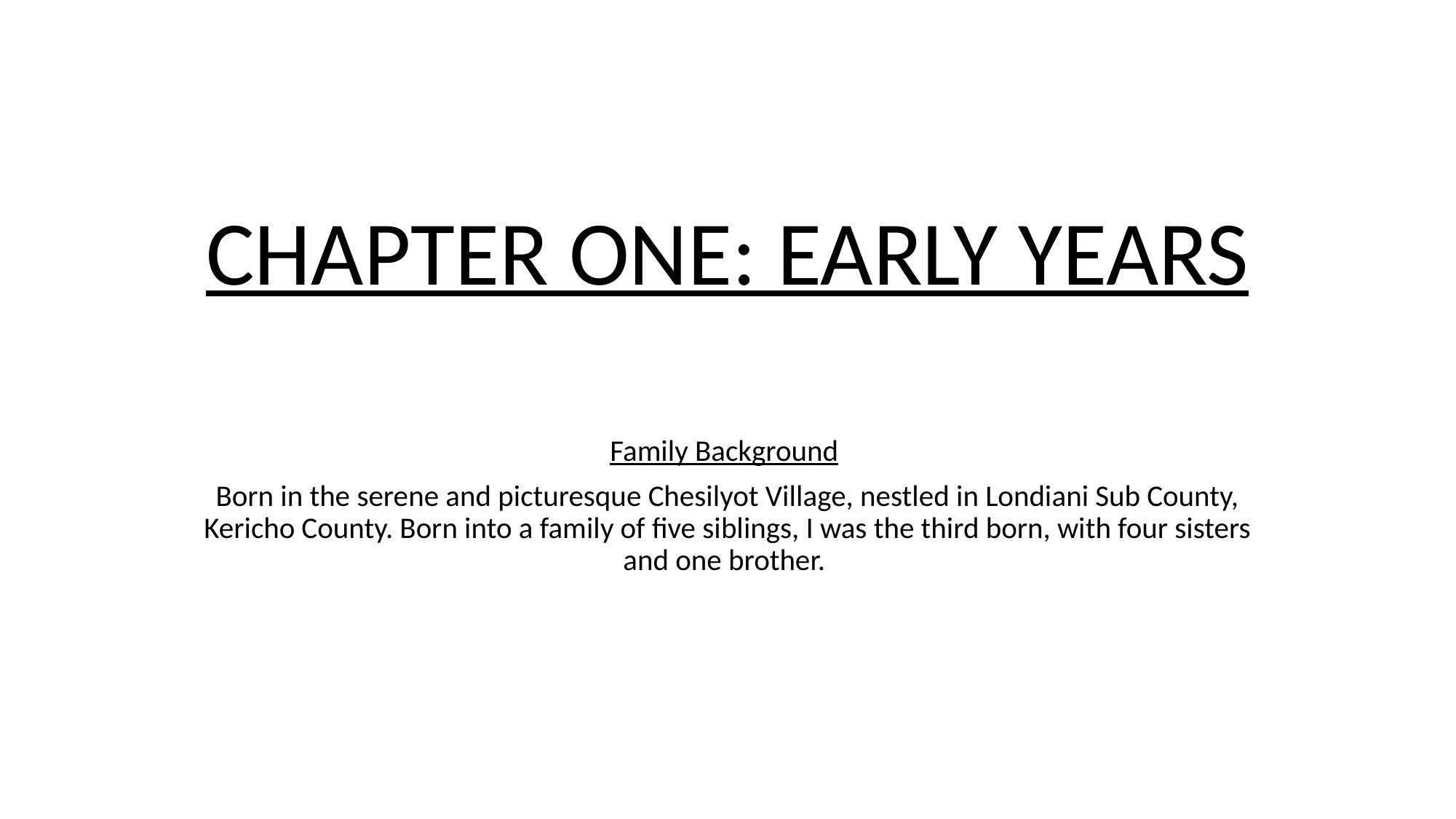

# CHAPTER ONE: EARLY YEARS
Family Background
Born in the serene and picturesque Chesilyot Village, nestled in Londiani Sub County, Kericho County. Born into a family of five siblings, I was the third born, with four sisters and one brother.